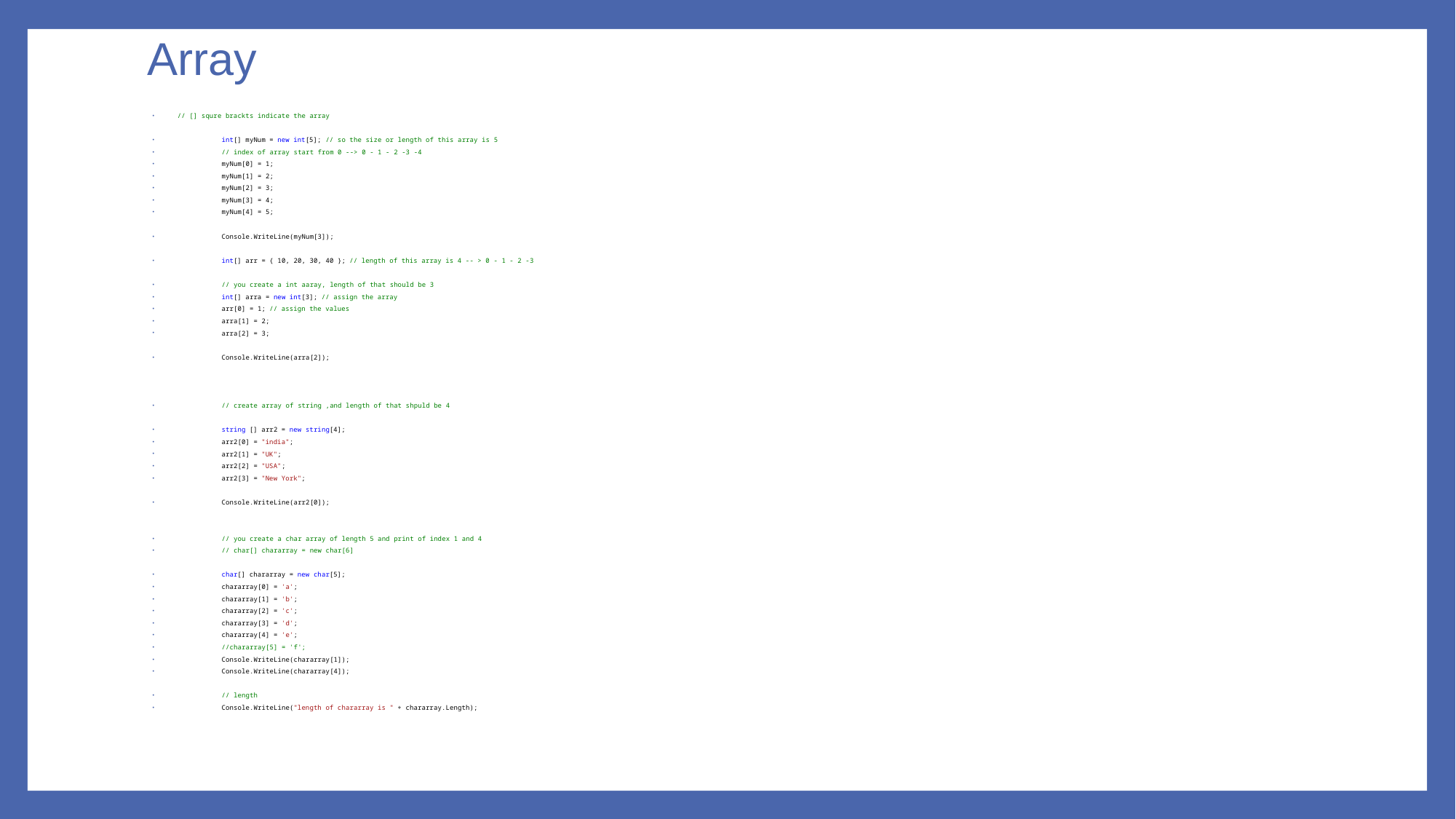

# Array
 // [] squre brackts indicate the array

            int[] myNum = new int[5]; // so the size or length of this array is 5
            // index of array start from 0 --> 0 - 1 - 2 -3 -4
            myNum[0] = 1;
            myNum[1] = 2;
            myNum[2] = 3;
            myNum[3] = 4;
            myNum[4] = 5;

            Console.WriteLine(myNum[3]);

            int[] arr = { 10, 20, 30, 40 }; // length of this array is 4 -- > 0 - 1 - 2 -3

            // you create a int aaray, length of that should be 3
            int[] arra = new int[3]; // assign the array
            arr[0] = 1; // assign the values
            arra[1] = 2;
            arra[2] = 3;

            Console.WriteLine(arra[2]);

            // create array of string ,and length of that shpuld be 4

            string [] arr2 = new string[4];
            arr2[0] = "india";
            arr2[1] = "UK";
            arr2[2] = "USA";
            arr2[3] = "New York";

            Console.WriteLine(arr2[0]);

            // you create a char array of length 5 and print of index 1 and 4
            // char[] chararray = new char[6]

            char[] chararray = new char[5];
            chararray[0] = 'a';
            chararray[1] = 'b';
            chararray[2] = 'c';
            chararray[3] = 'd';
            chararray[4] = 'e';
            //chararray[5] = 'f';
            Console.WriteLine(chararray[1]);
            Console.WriteLine(chararray[4]);

            // length
            Console.WriteLine("length of chararray is " + chararray.Length);